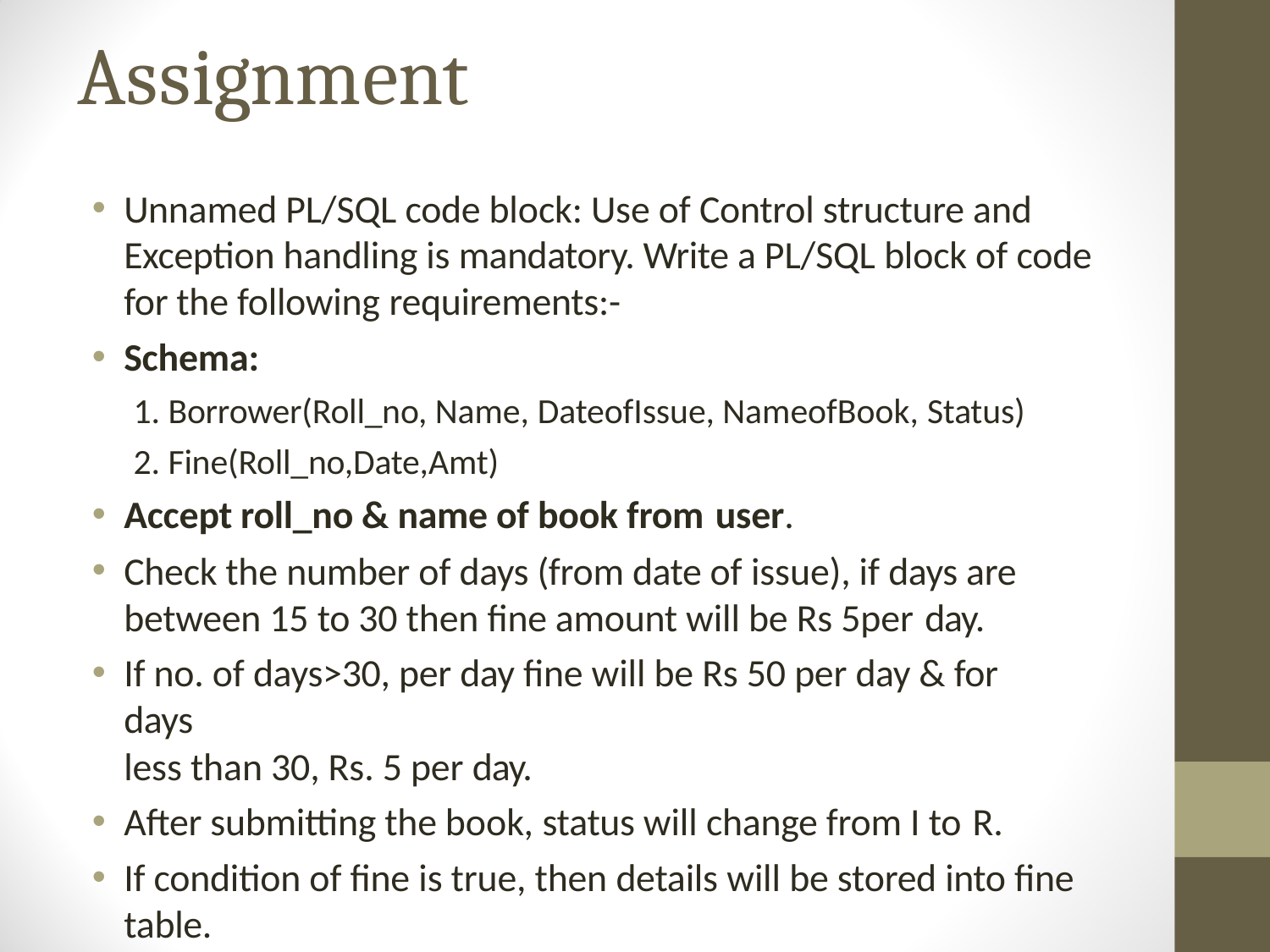

# Assignment
Unnamed PL/SQL code block: Use of Control structure and  Exception handling is mandatory. Write a PL/SQL block of code  for the following requirements:-
Schema:
Borrower(Roll_no, Name, DateofIssue, NameofBook, Status)
Fine(Roll_no,Date,Amt)
Accept roll_no & name of book from user.
Check the number of days (from date of issue), if days are  between 15 to 30 then fine amount will be Rs 5per day.
If no. of days>30, per day fine will be Rs 50 per day & for days
less than 30, Rs. 5 per day.
After submitting the book, status will change from I to R.
If condition of fine is true, then details will be stored into fine  table.